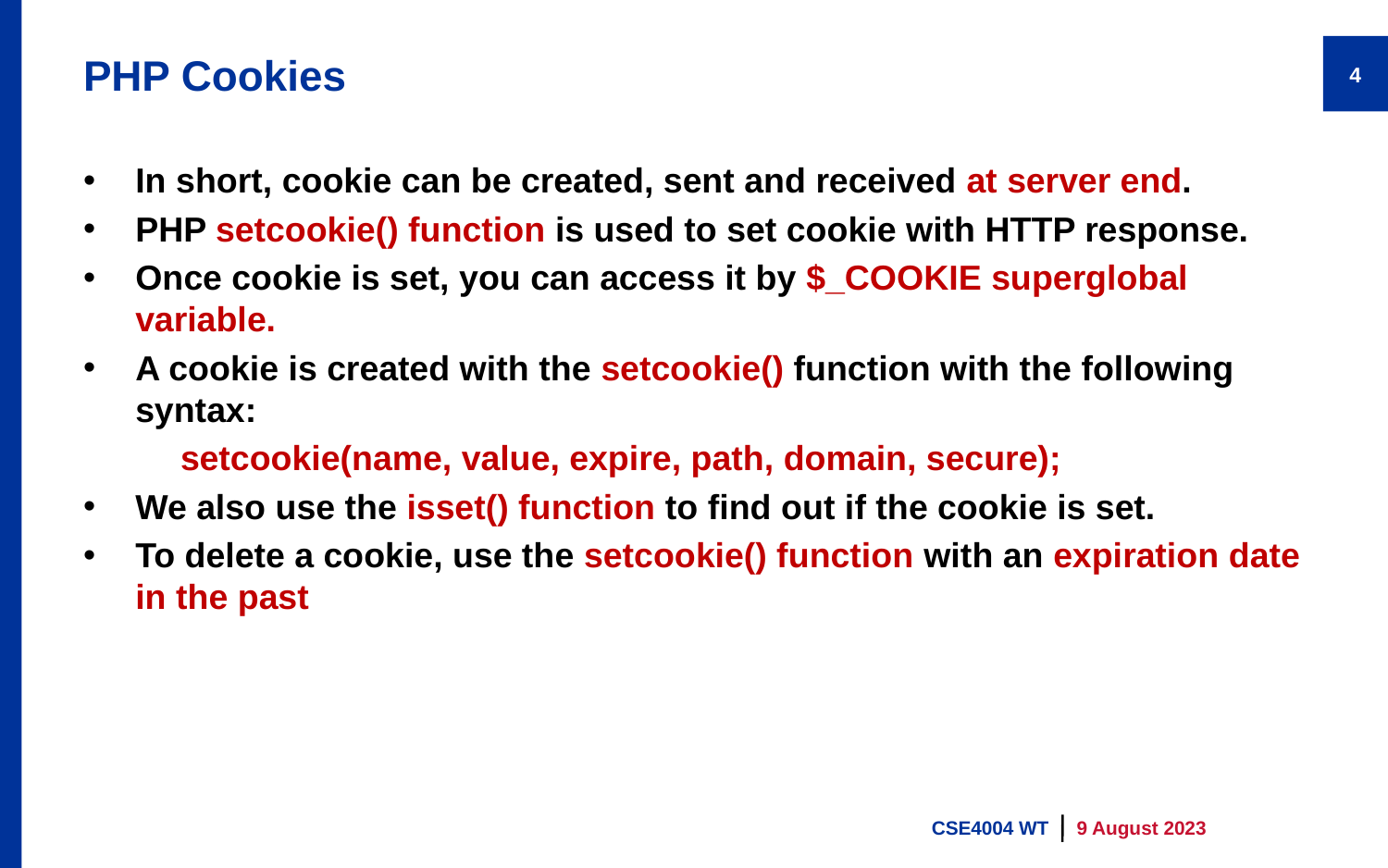

# PHP Cookies
4
In short, cookie can be created, sent and received at server end.
PHP setcookie() function is used to set cookie with HTTP response.
Once cookie is set, you can access it by $_COOKIE superglobal variable.
A cookie is created with the setcookie() function with the following syntax:
          setcookie(name, value, expire, path, domain, secure);
We also use the isset() function to find out if the cookie is set.
To delete a cookie, use the setcookie() function with an expiration date in the past
CSE4004 WT
9 August 2023